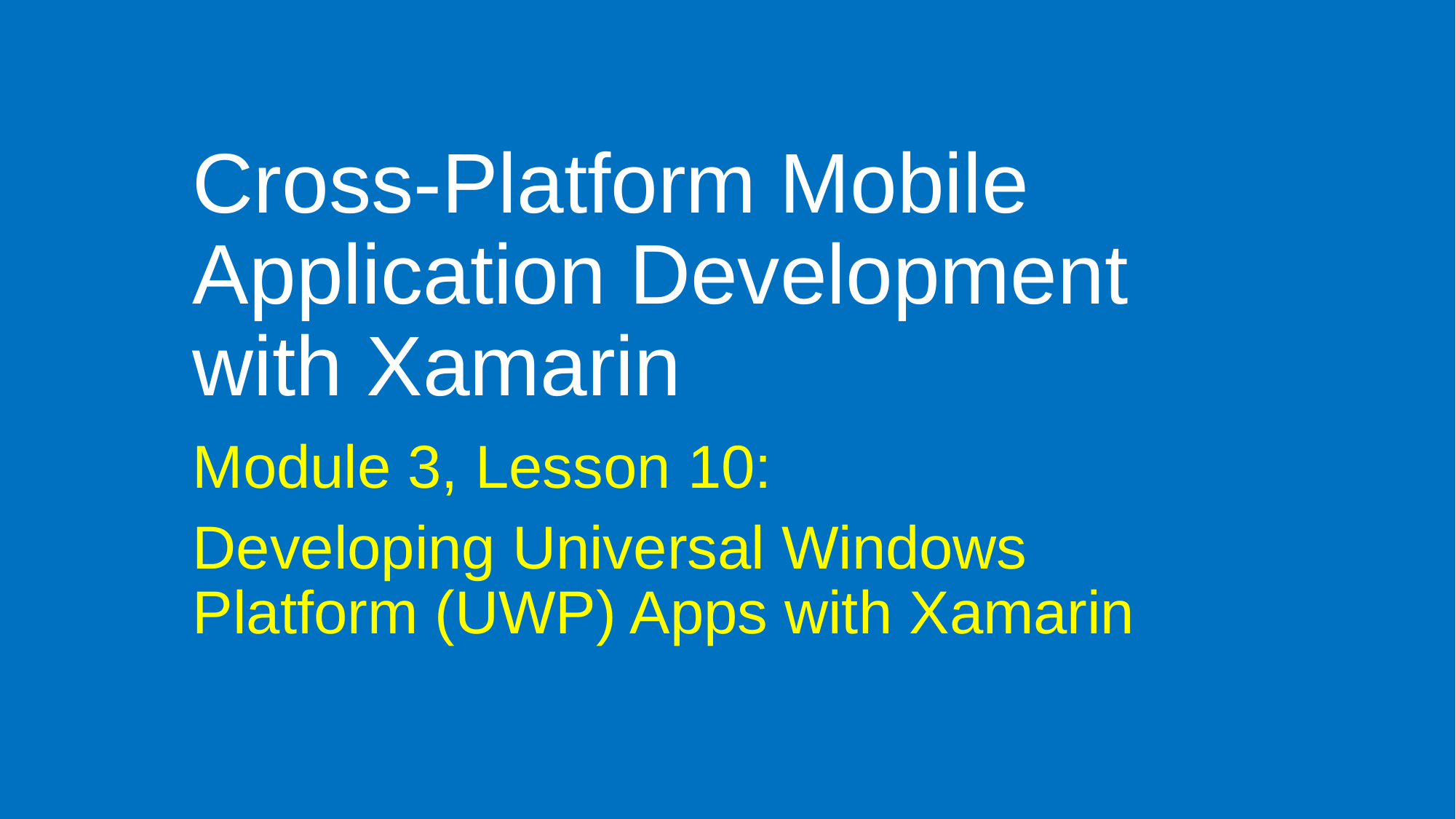

# Cross-Platform Mobile Application Development with Xamarin
Module 3, Lesson 10:
Developing Universal Windows Platform (UWP) Apps with Xamarin